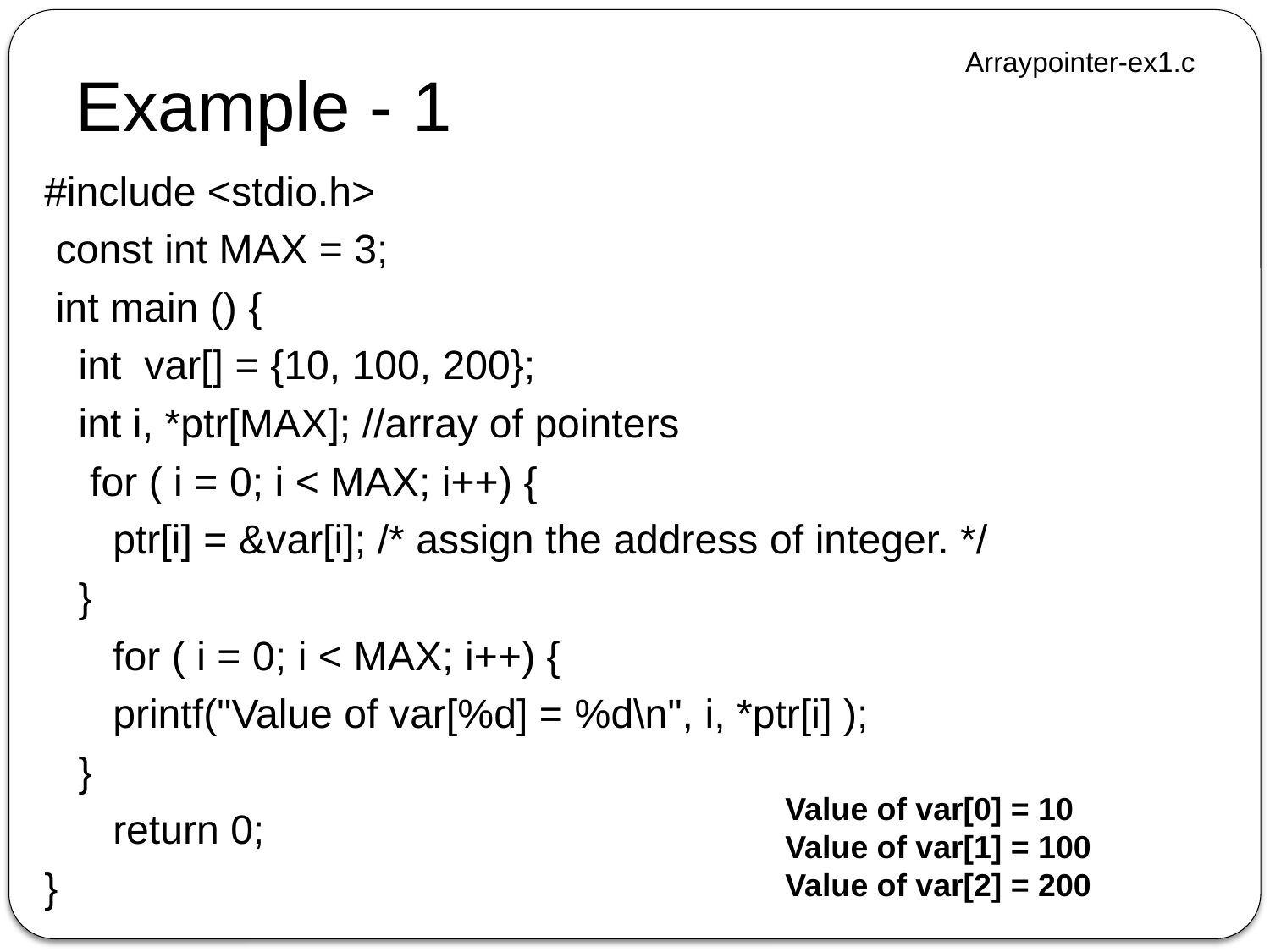

# Example - 1
Arraypointer-ex1.c
#include <stdio.h>
 const int MAX = 3;
 int main () {
   int  var[] = {10, 100, 200};
   int i, *ptr[MAX]; //array of pointers
    for ( i = 0; i < MAX; i++) {
      ptr[i] = &var[i]; /* assign the address of integer. */
   }
      for ( i = 0; i < MAX; i++) {
      printf("Value of var[%d] = %d\n", i, *ptr[i] );
   }
      return 0;
}

Value of var[0] = 10
Value of var[1] = 100
Value of var[2] = 200